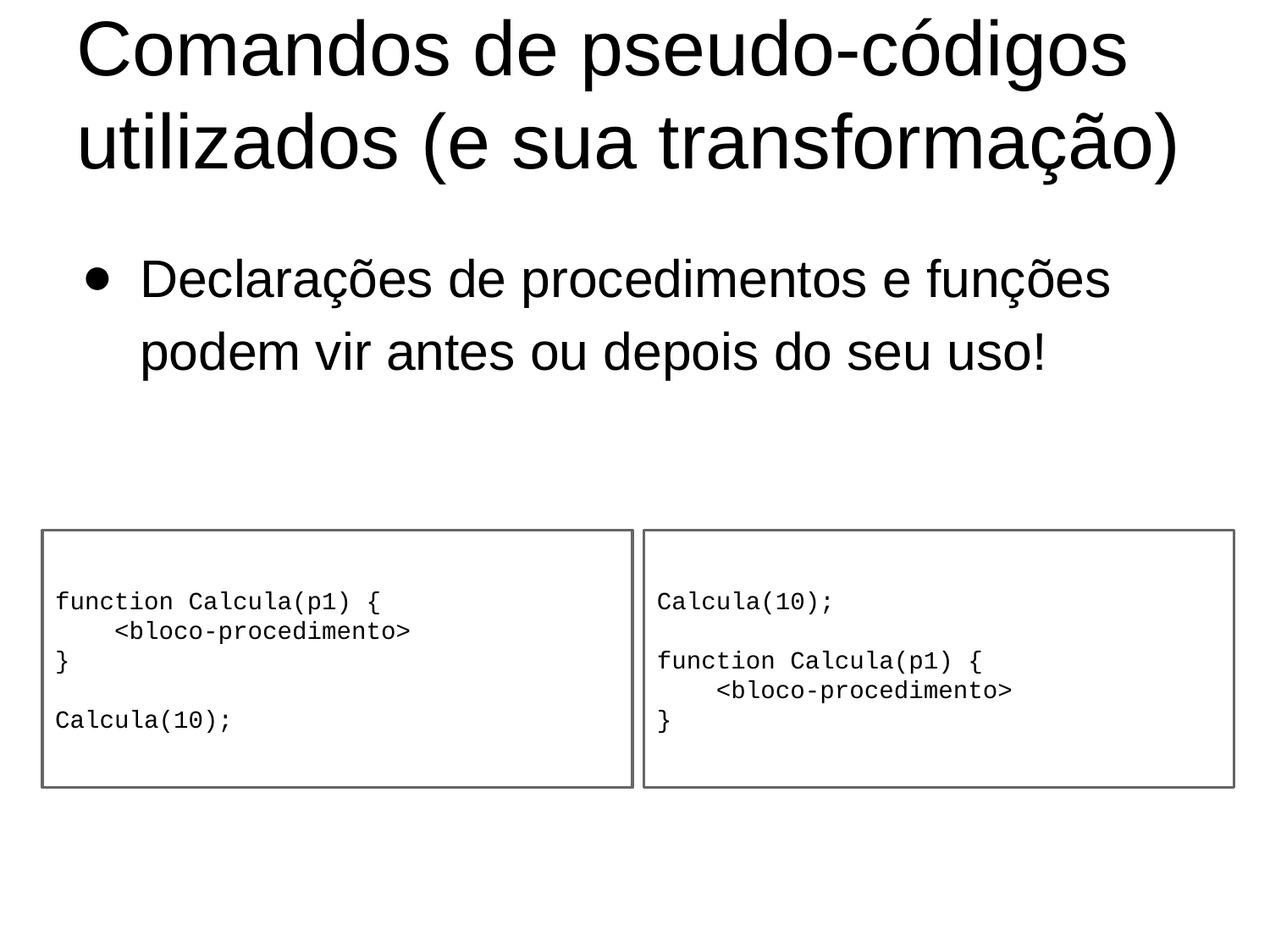

# Comandos de pseudo-códigos utilizados (e sua transformação)
Declarações de procedimentos e funções podem vir antes ou depois do seu uso!

function Calcula(p1) {
    <bloco-procedimento>
}

Calcula(10);
Calcula(10);

function Calcula(p1) {
    <bloco-procedimento>
}